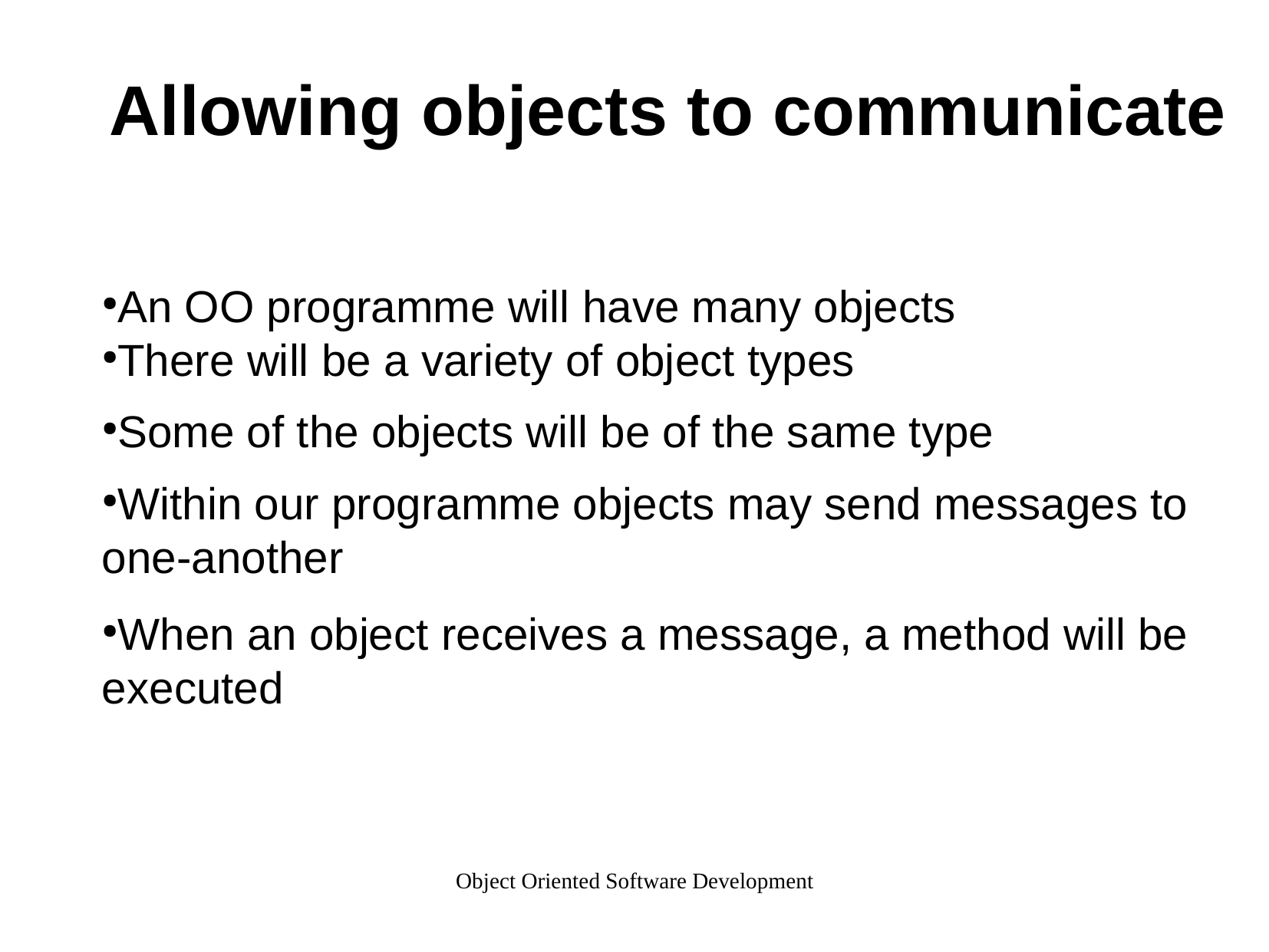

Allowing objects to communicate
An OO programme will have many objects
There will be a variety of object types
Some of the objects will be of the same type
Within our programme objects may send messages to one-another
When an object receives a message, a method will be executed

Object Oriented Software Development